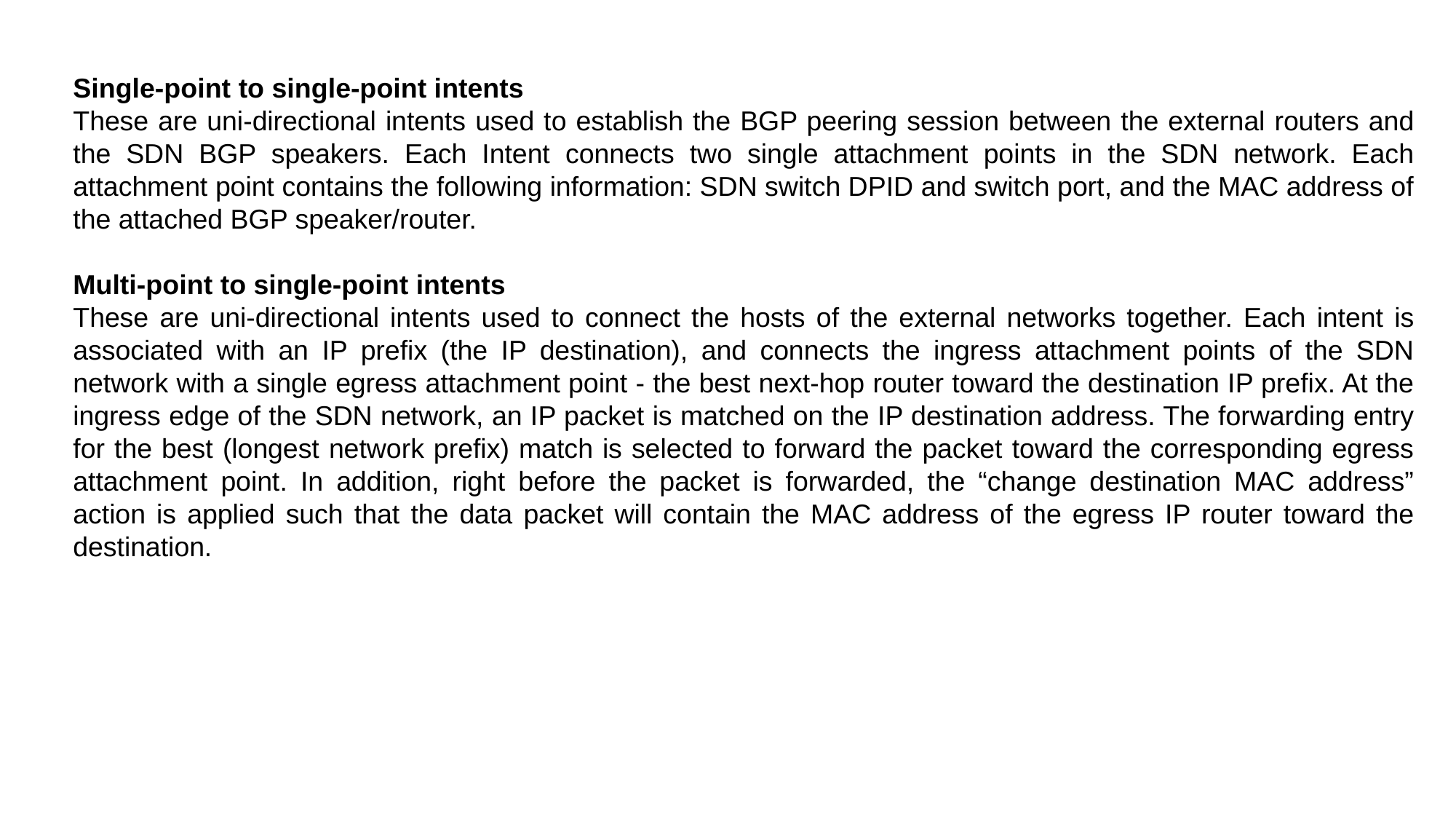

Single-point to single-point intents
These are uni-directional intents used to establish the BGP peering session between the external routers and the SDN BGP speakers. Each Intent connects two single attachment points in the SDN network. Each attachment point contains the following information: SDN switch DPID and switch port, and the MAC address of the attached BGP speaker/router.

Multi-point to single-point intents
These are uni-directional intents used to connect the hosts of the external networks together. Each intent is associated with an IP prefix (the IP destination), and connects the ingress attachment points of the SDN network with a single egress attachment point - the best next-hop router toward the destination IP prefix. At the ingress edge of the SDN network, an IP packet is matched on the IP destination address. The forwarding entry for the best (longest network prefix) match is selected to forward the packet toward the corresponding egress attachment point. In addition, right before the packet is forwarded, the “change destination MAC address” action is applied such that the data packet will contain the MAC address of the egress IP router toward the destination.